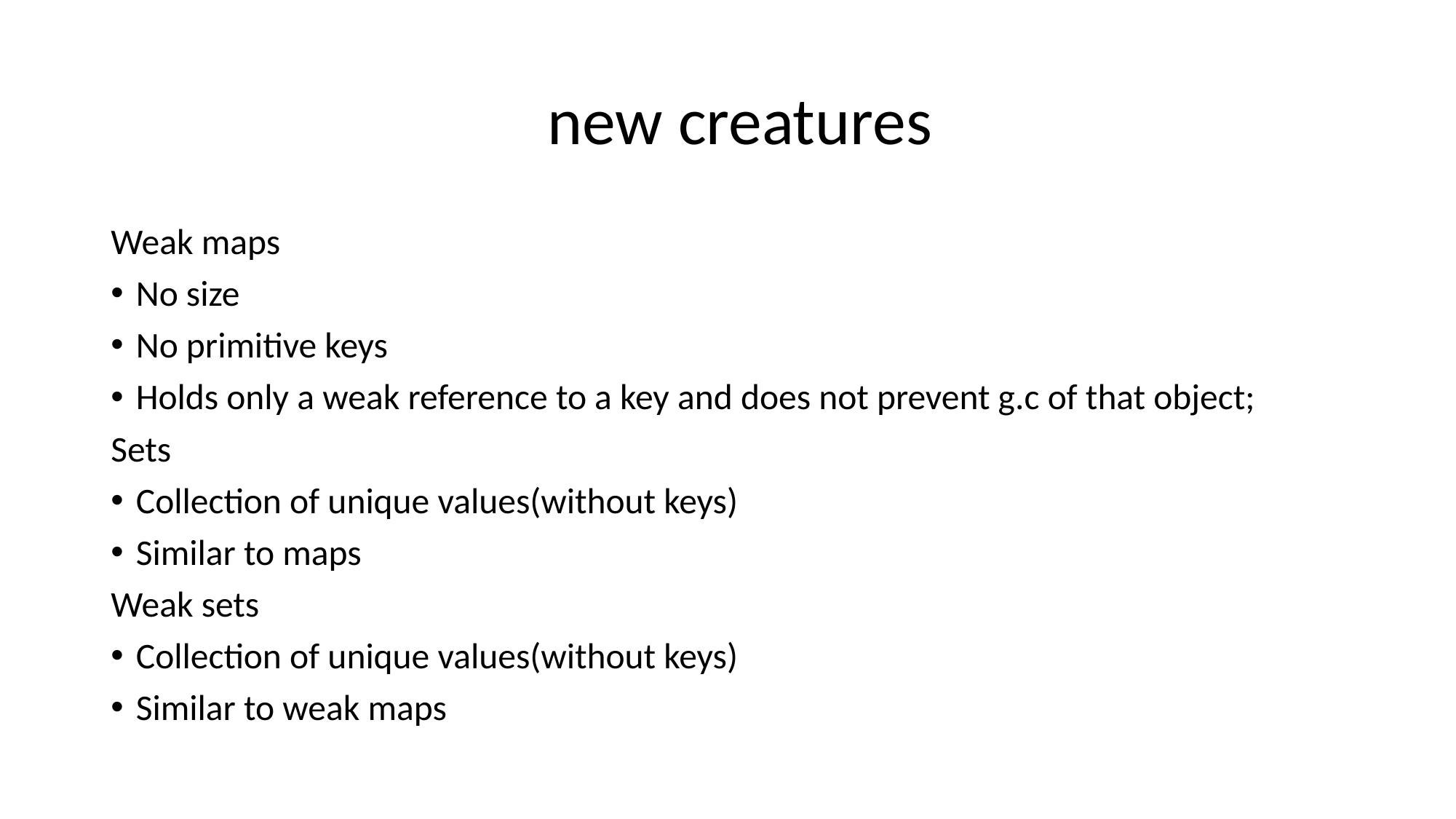

# new creatures
Weak maps
No size
No primitive keys
Holds only a weak reference to a key and does not prevent g.c of that object;
Sets
Collection of unique values(without keys)
Similar to maps
Weak sets
Collection of unique values(without keys)
Similar to weak maps